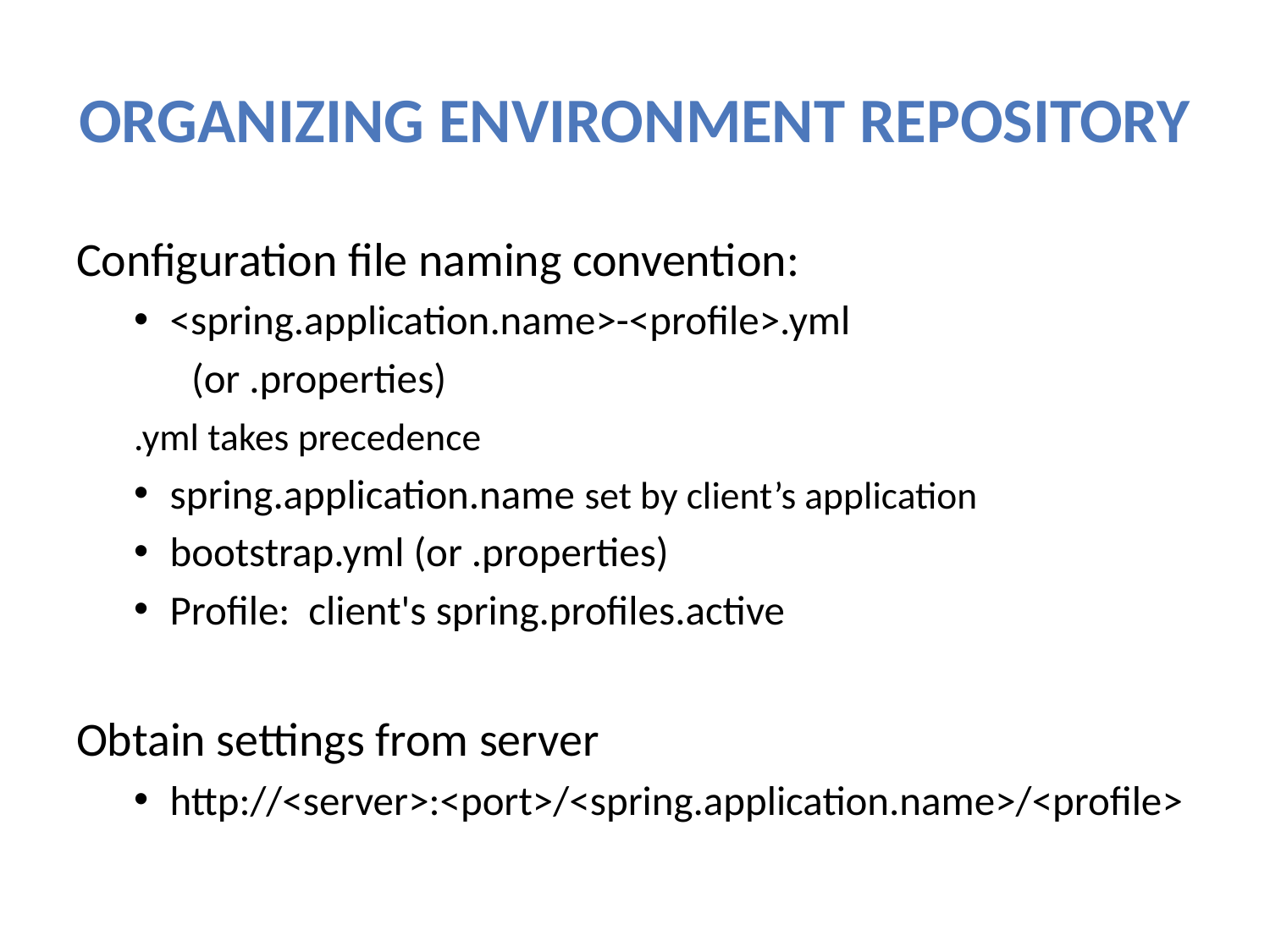

# Organizing Environment Repository
Configuration file naming convention:
<spring.application.name>-<profile>.yml
(or .properties)
	.yml takes precedence
spring.application.name set by client’s application
bootstrap.yml (or .properties)
Profile:  client's spring.profiles.active

Obtain settings from server
http://<server>:<port>/<spring.application.name>/<profile>